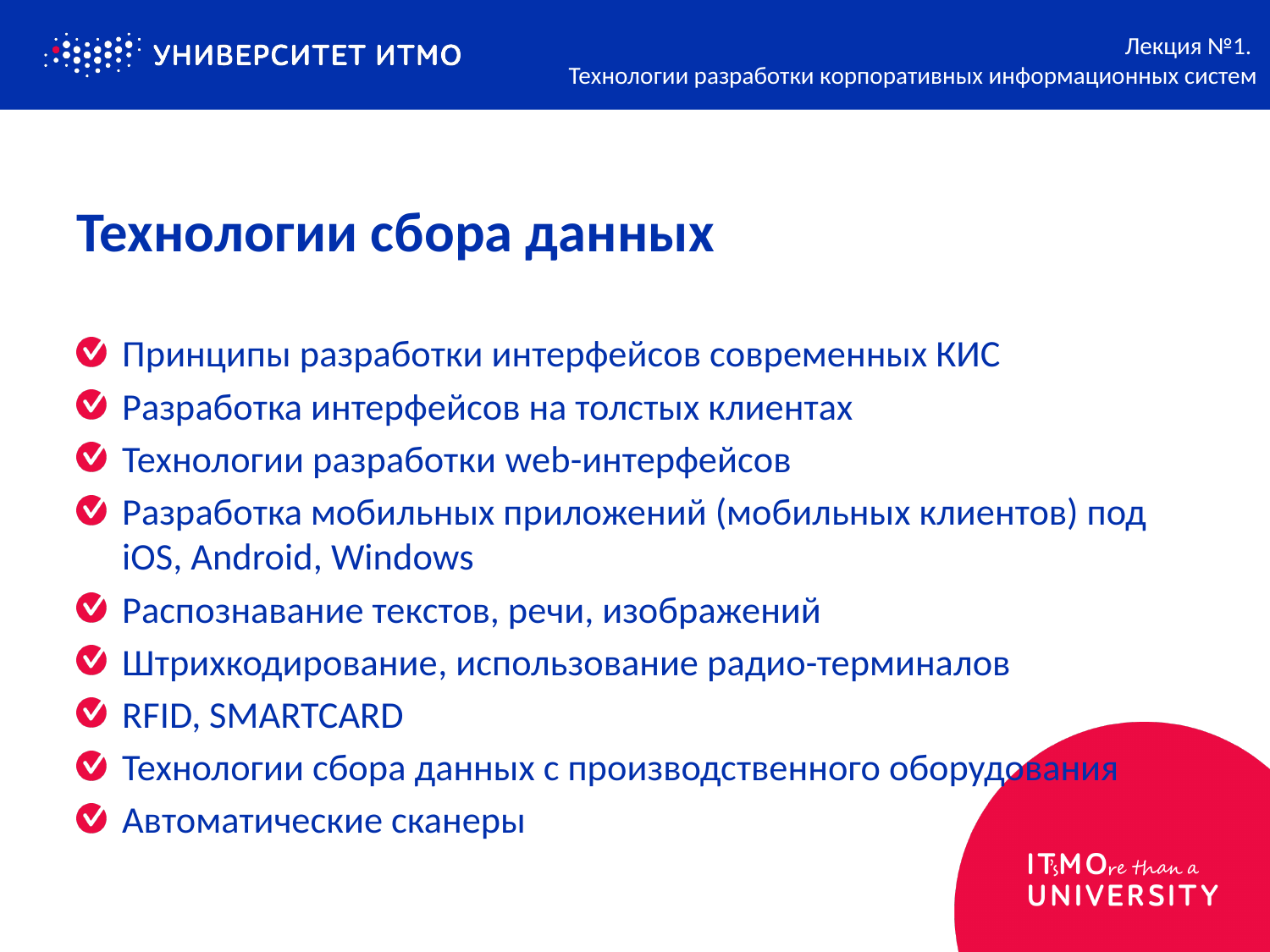

Лекция №1.
Технологии разработки корпоративных информационных систем
# Технологии сбора данных
Принципы разработки интерфейсов современных КИС
Разработка интерфейсов на толстых клиентах
Технологии разработки web-интерфейсов
Разработка мобильных приложений (мобильных клиентов) под iOS, Android, Windows
Распознавание текстов, речи, изображений
Штрихкодирование, использование радио-терминалов
RFID, SMARTCARD
Технологии сбора данных с производственного оборудования
Автоматические сканеры